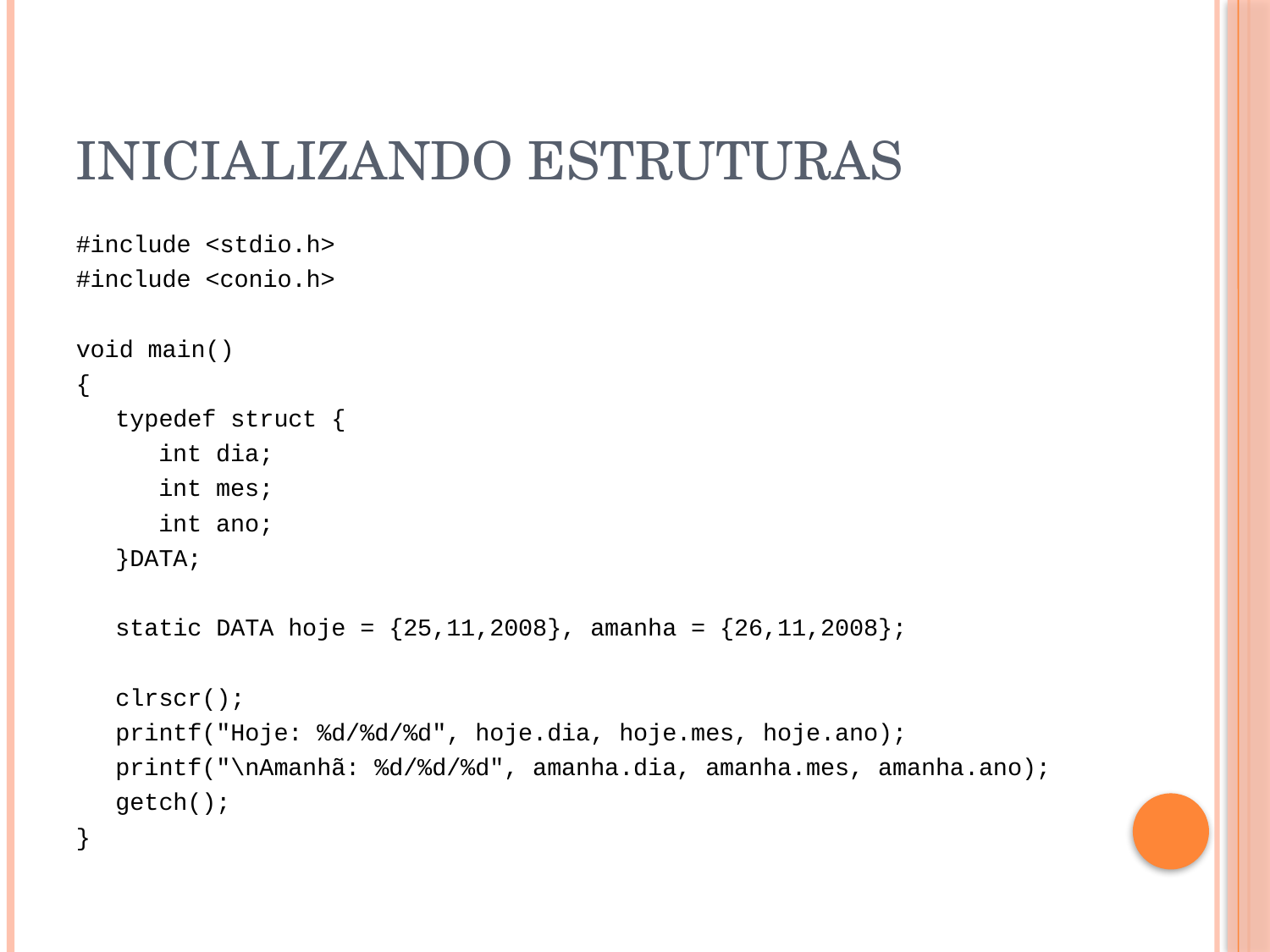

# INICIALIZANDO ESTRUTURAS
#include <stdio.h>
#include <conio.h>

void main()
{
	typedef struct {
	   int dia;
	   int mes;
	   int ano;
	}DATA;

	static DATA hoje = {25,11,2008}, amanha = {26,11,2008};

	clrscr();
	printf("Hoje: %d/%d/%d", hoje.dia, hoje.mes, hoje.ano);
	printf("\nAmanhã: %d/%d/%d", amanha.dia, amanha.mes, amanha.ano);
	getch();
}